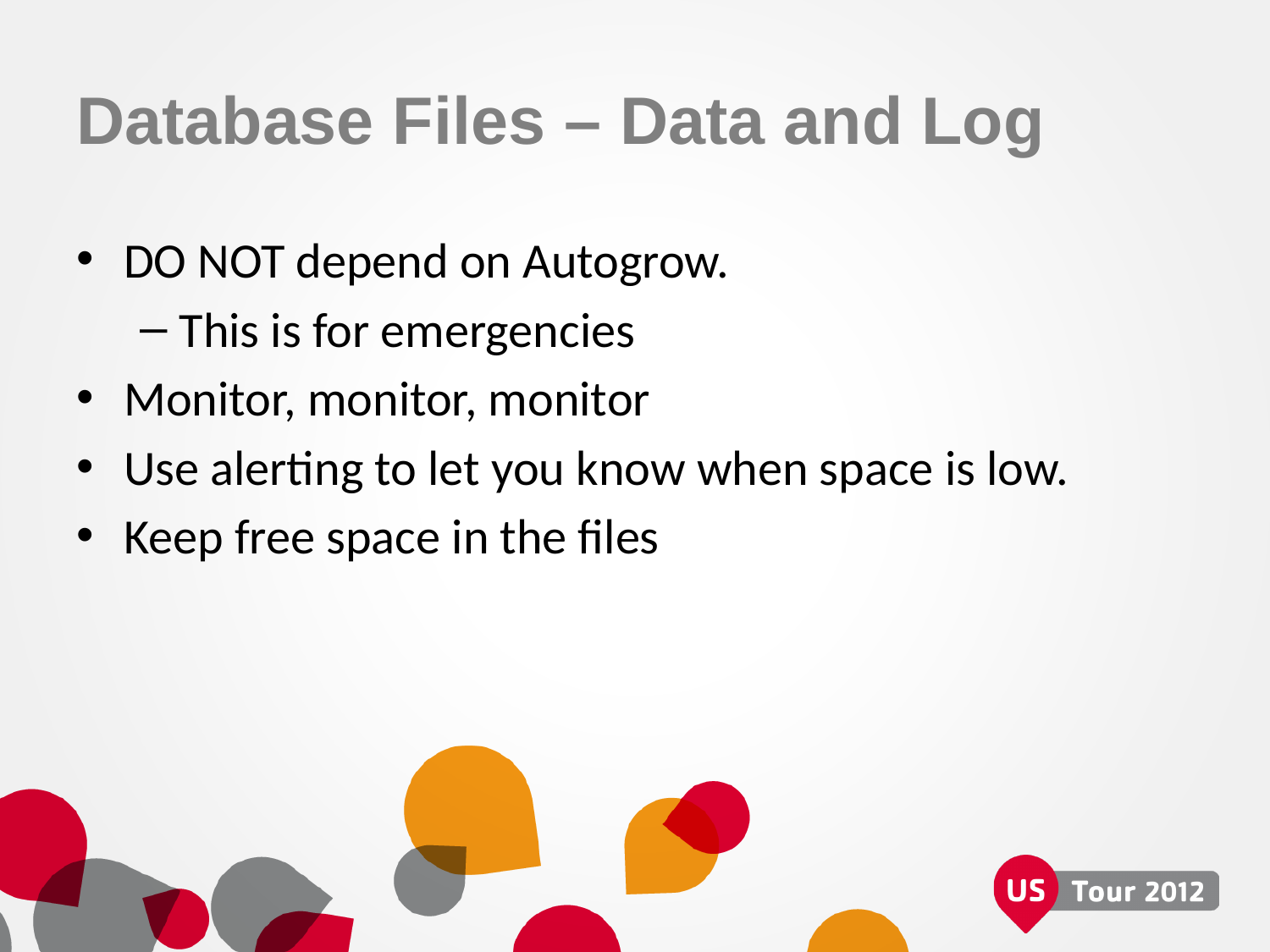

# Database Files – Data and Log
DO NOT depend on Autogrow.
This is for emergencies
Monitor, monitor, monitor
Use alerting to let you know when space is low.
Keep free space in the files